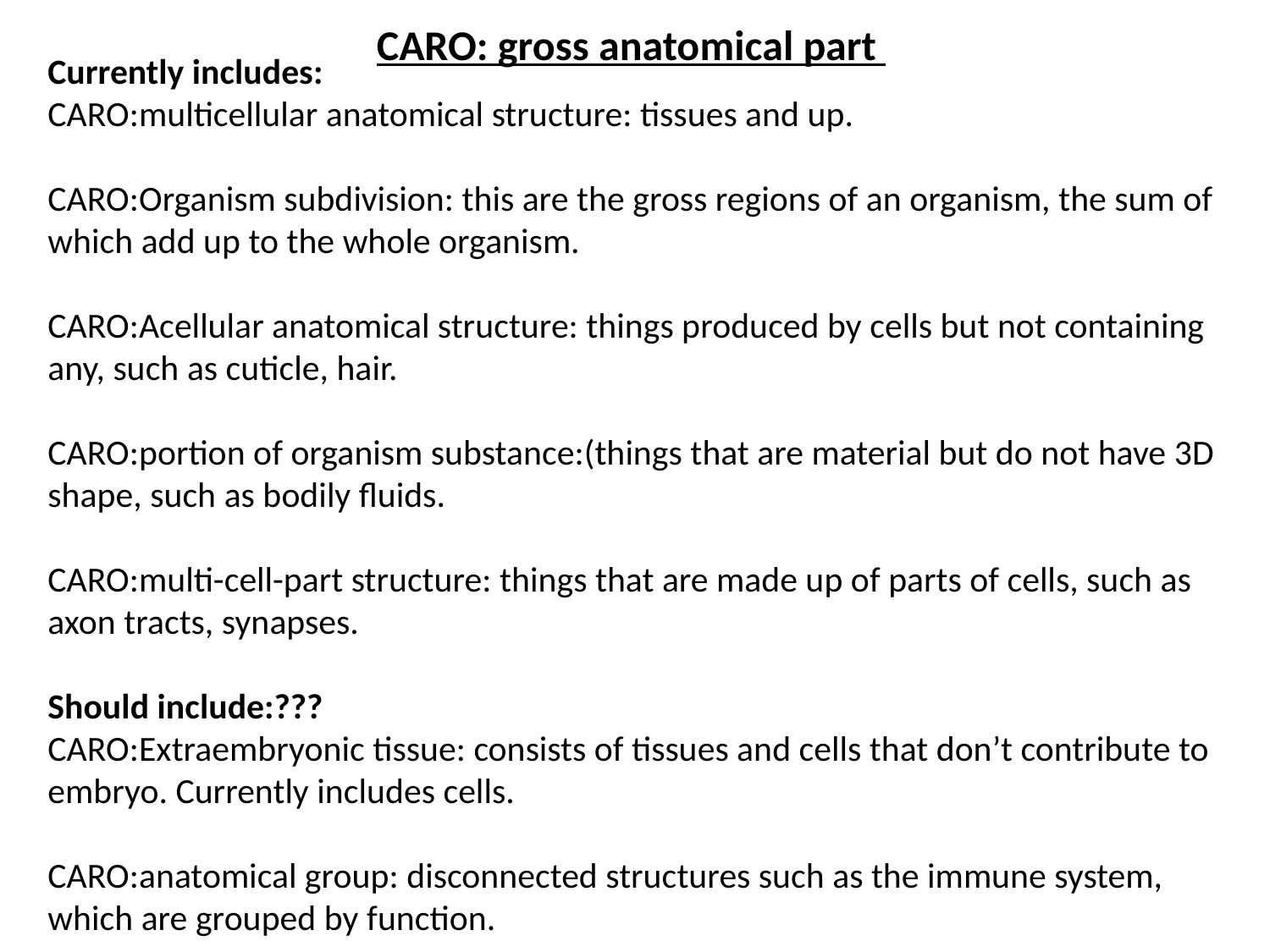

CARO: gross anatomical part
Currently includes:
CARO:multicellular anatomical structure: tissues and up.

CARO:Organism subdivision: this are the gross regions of an organism, the sum of which add up to the whole organism.

CARO:Acellular anatomical structure: things produced by cells but not containing any, such as cuticle, hair.

CARO:portion of organism substance:(things that are material but do not have 3D shape, such as bodily fluids.

CARO:multi-cell-part structure: things that are made up of parts of cells, such as axon tracts, synapses.

Should include:???
CARO:Extraembryonic tissue: consists of tissues and cells that don’t contribute to embryo. Currently includes cells.

CARO:anatomical group: disconnected structures such as the immune system, which are grouped by function.